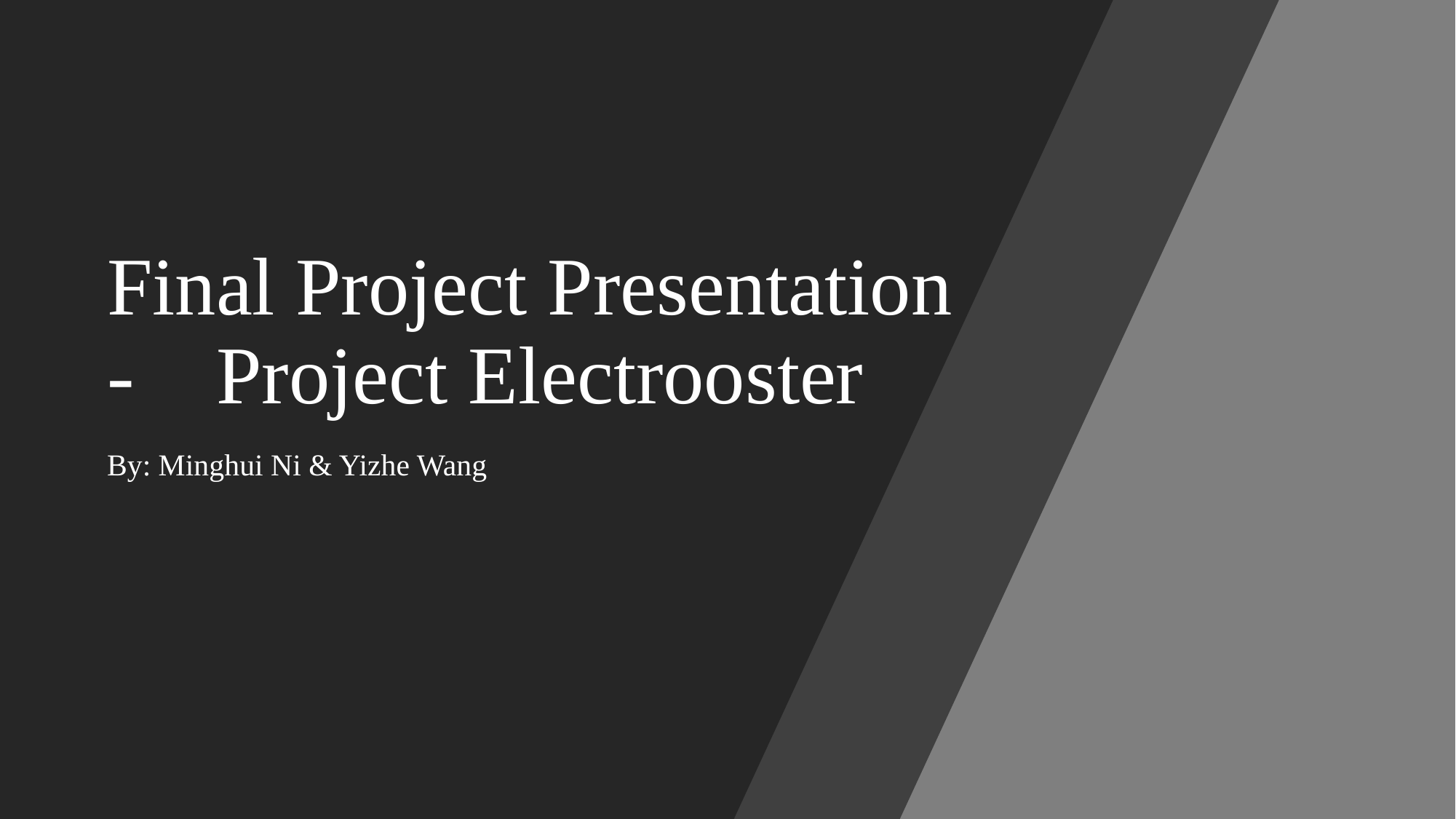

# Final Project Presentation -	Project Electrooster
By: Minghui Ni & Yizhe Wang